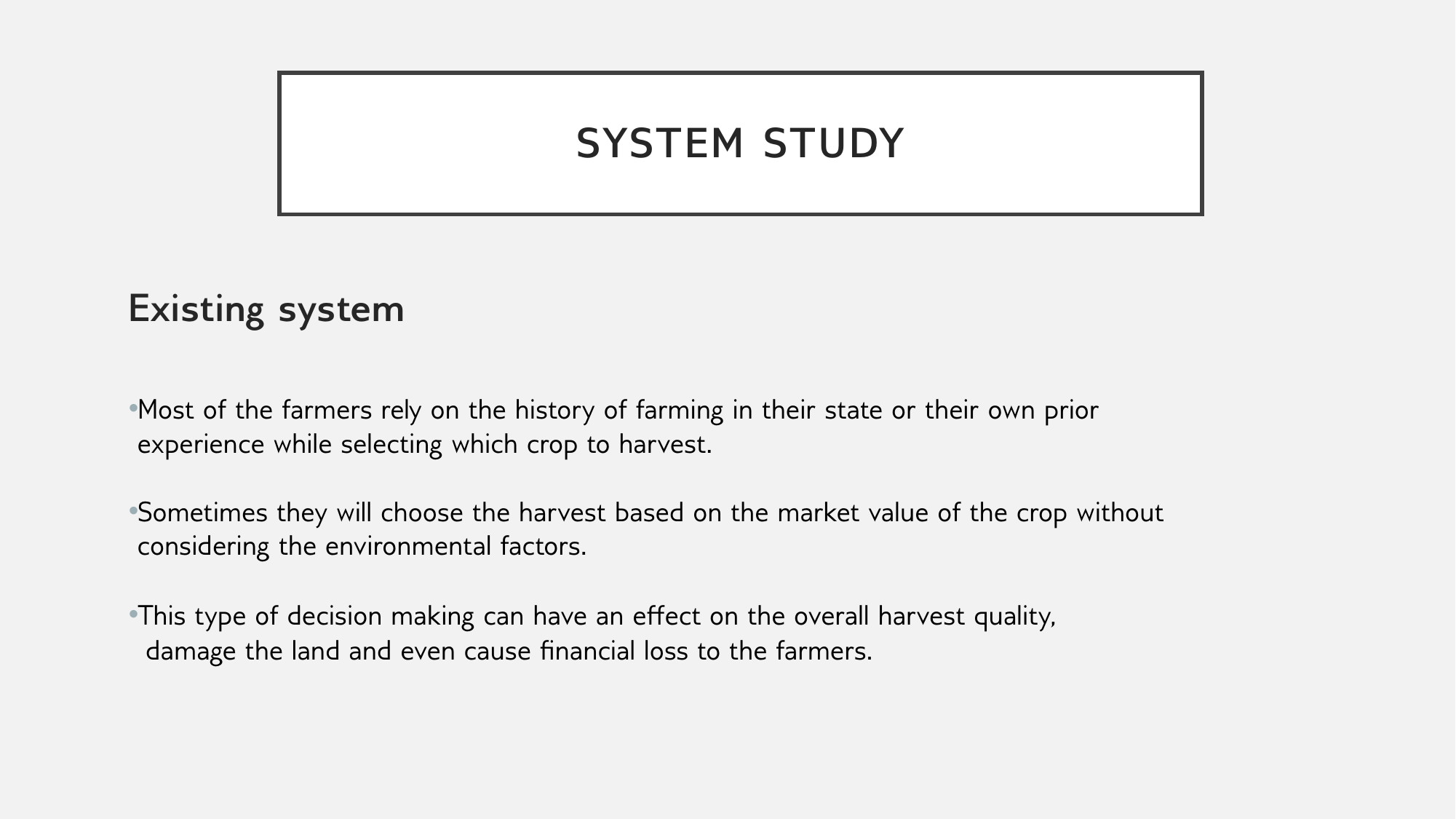

# System study
Existing system

Most of the farmers rely on the history of farming in their state or their own prior experience while selecting which crop to harvest.

Sometimes they will choose the harvest based on the market value of the crop without considering the environmental factors.

This type of decision making can have an effect on the overall harvest quality,
 damage the land and even cause financial loss to the farmers.